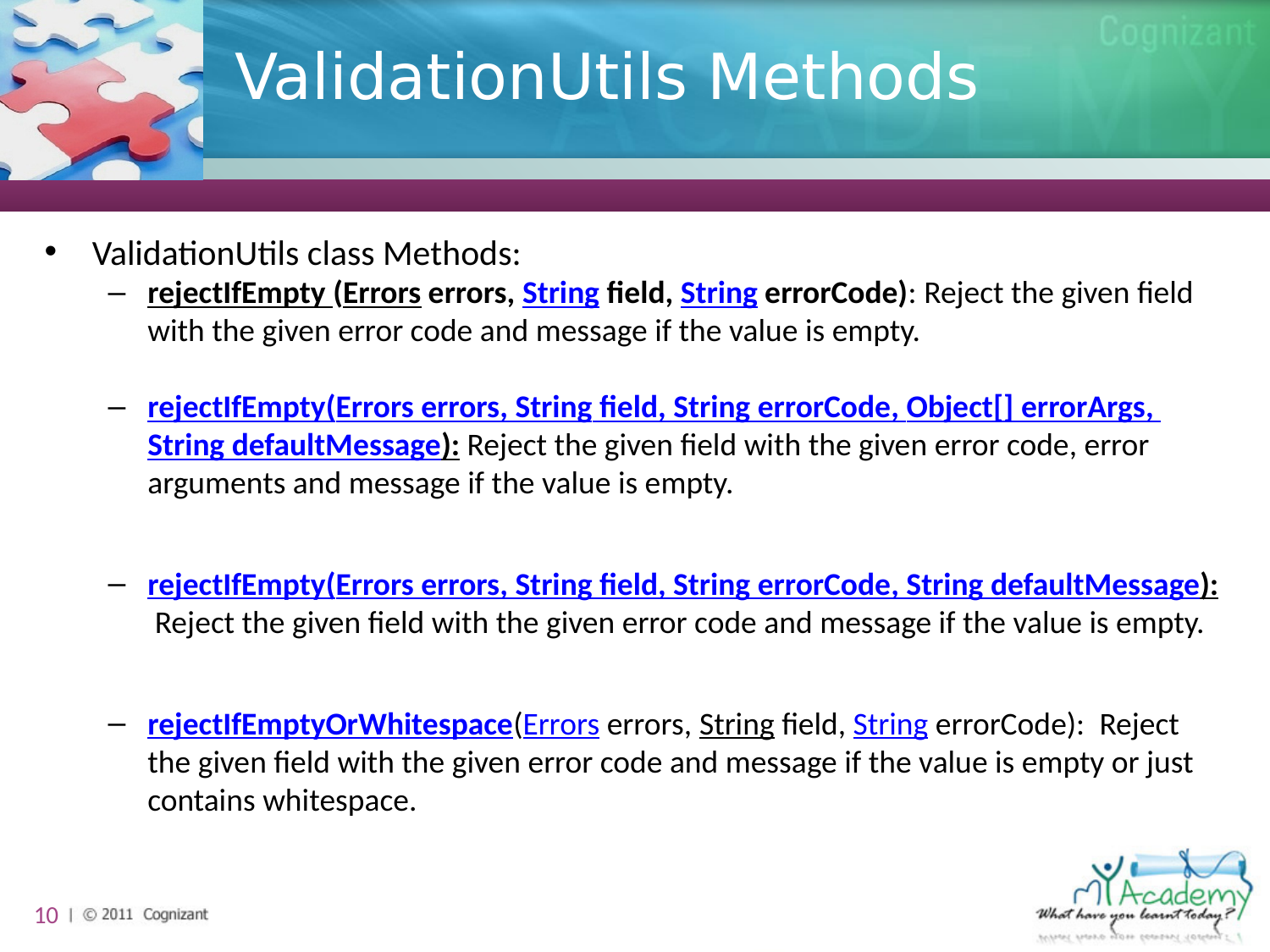

# ValidationUtils Methods
ValidationUtils class Methods:
rejectIfEmpty (Errors errors, String field, String errorCode): Reject the given field with the given error code and message if the value is empty.

rejectIfEmpty(Errors errors, String field, String errorCode, Object[] errorArgs, String defaultMessage): Reject the given field with the given error code, error arguments and message if the value is empty.

rejectIfEmpty(Errors errors, String field, String errorCode, String defaultMessage): Reject the given field with the given error code and message if the value is empty.

rejectIfEmptyOrWhitespace(Errors errors, String field, String errorCode):  Reject the given field with the given error code and message if the value is empty or just contains whitespace.

10